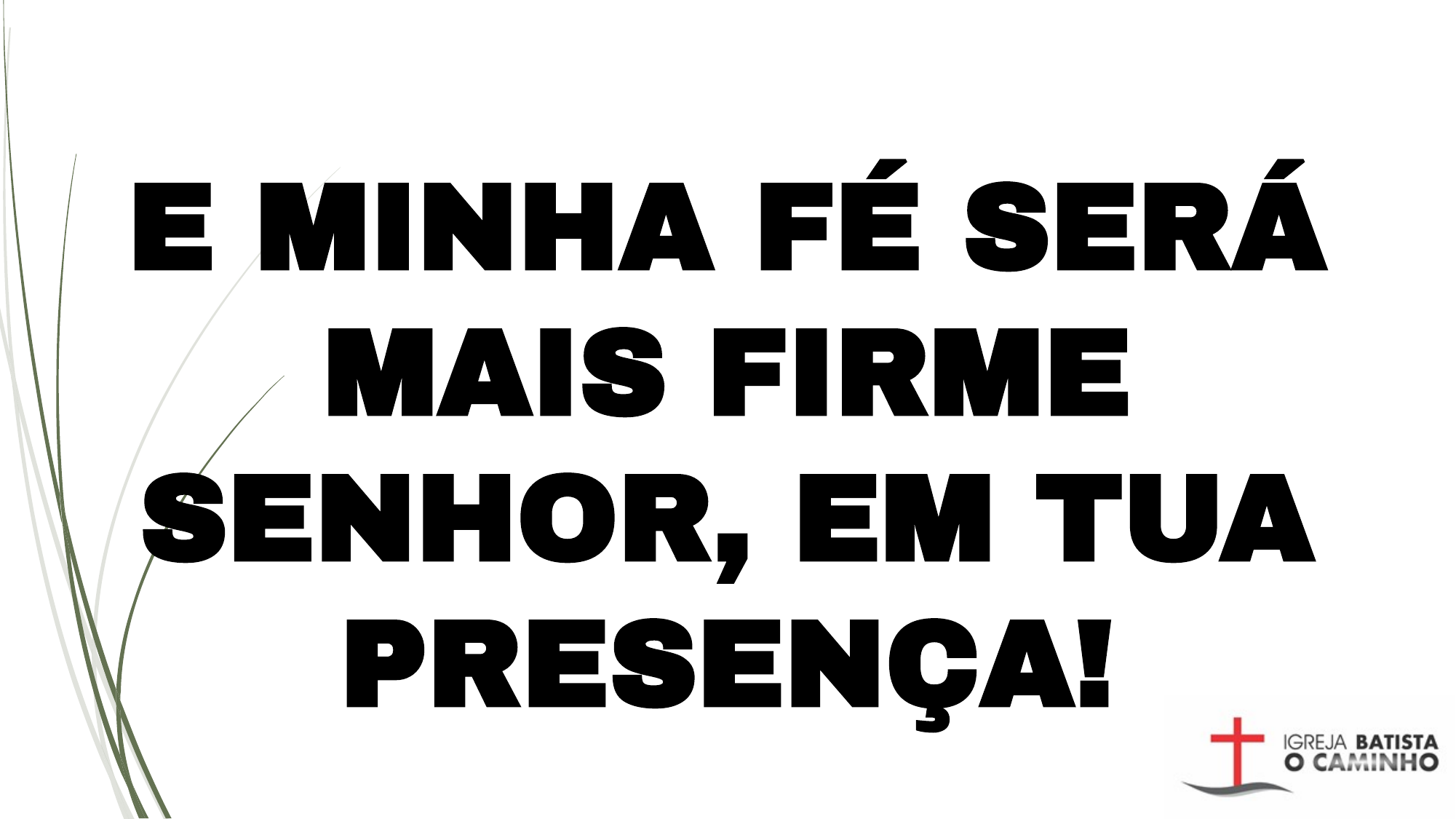

# E MINHA FÉ SERÁ MAIS FIRME SENHOR, EM TUA PRESENÇA!